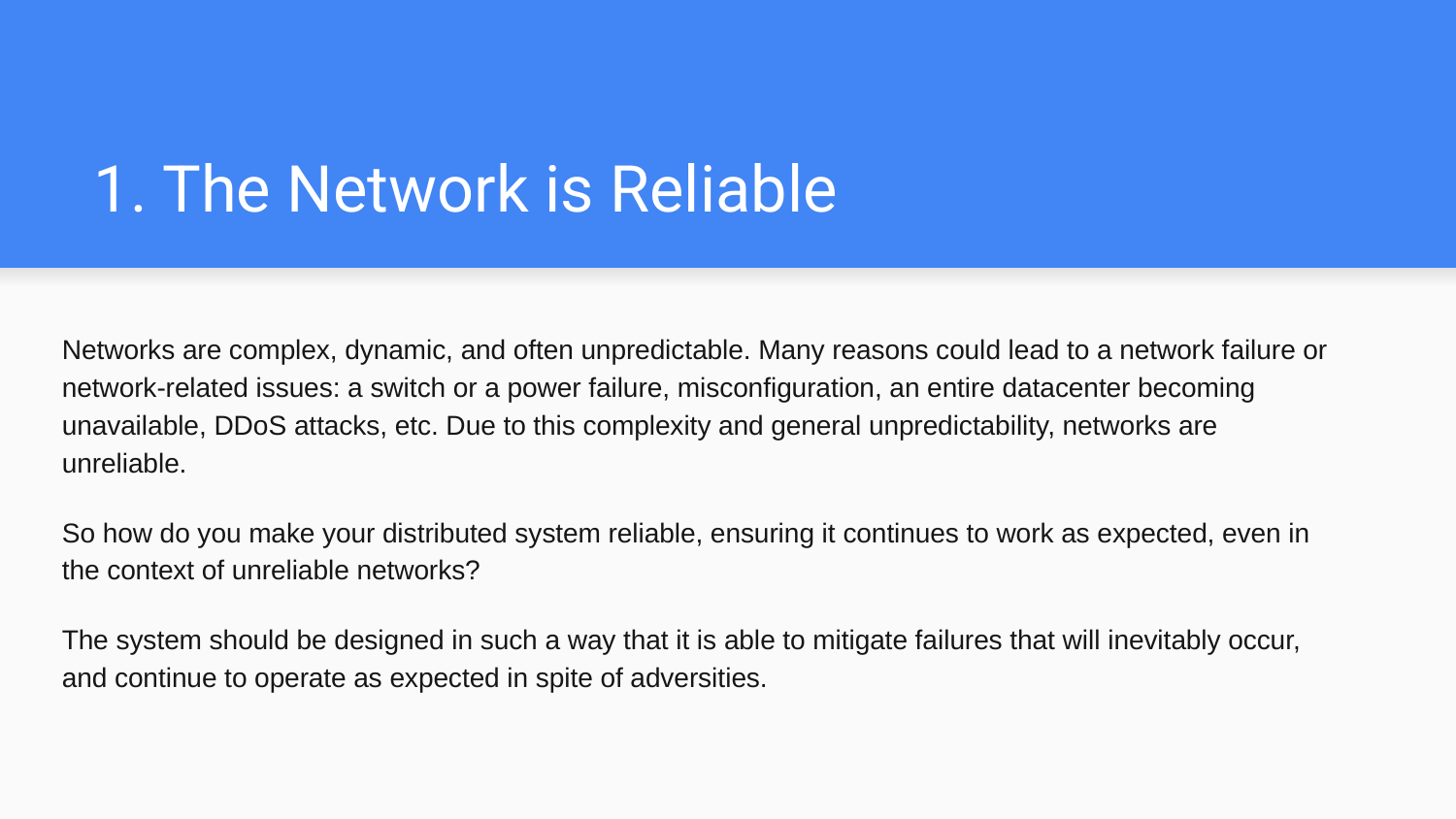

# The Network is Reliable
Networks are complex, dynamic, and often unpredictable. Many reasons could lead to a network failure or network-related issues: a switch or a power failure, misconfiguration, an entire datacenter becoming unavailable, DDoS attacks, etc. Due to this complexity and general unpredictability, networks are unreliable.
So how do you make your distributed system reliable, ensuring it continues to work as expected, even in the context of unreliable networks?
The system should be designed in such a way that it is able to mitigate failures that will inevitably occur, and continue to operate as expected in spite of adversities.